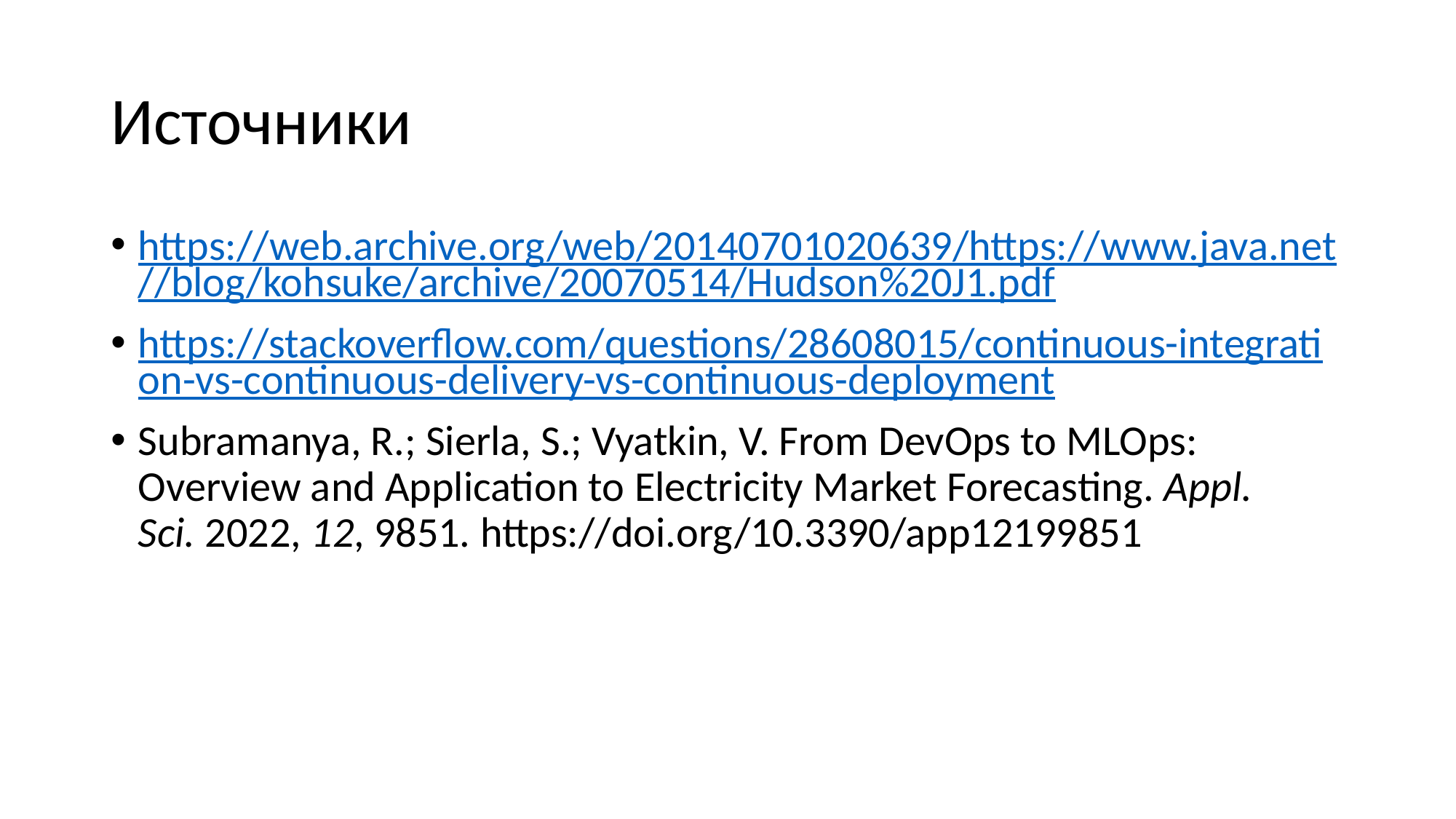

# Источники
https://web.archive.org/web/20140701020639/https://www.java.net//blog/kohsuke/archive/20070514/Hudson%20J1.pdf
https://stackoverflow.com/questions/28608015/continuous-integration-vs-continuous-delivery-vs-continuous-deployment
Subramanya, R.; Sierla, S.; Vyatkin, V. From DevOps to MLOps: Overview and Application to Electricity Market Forecasting. Appl. Sci. 2022, 12, 9851. https://doi.org/10.3390/app12199851